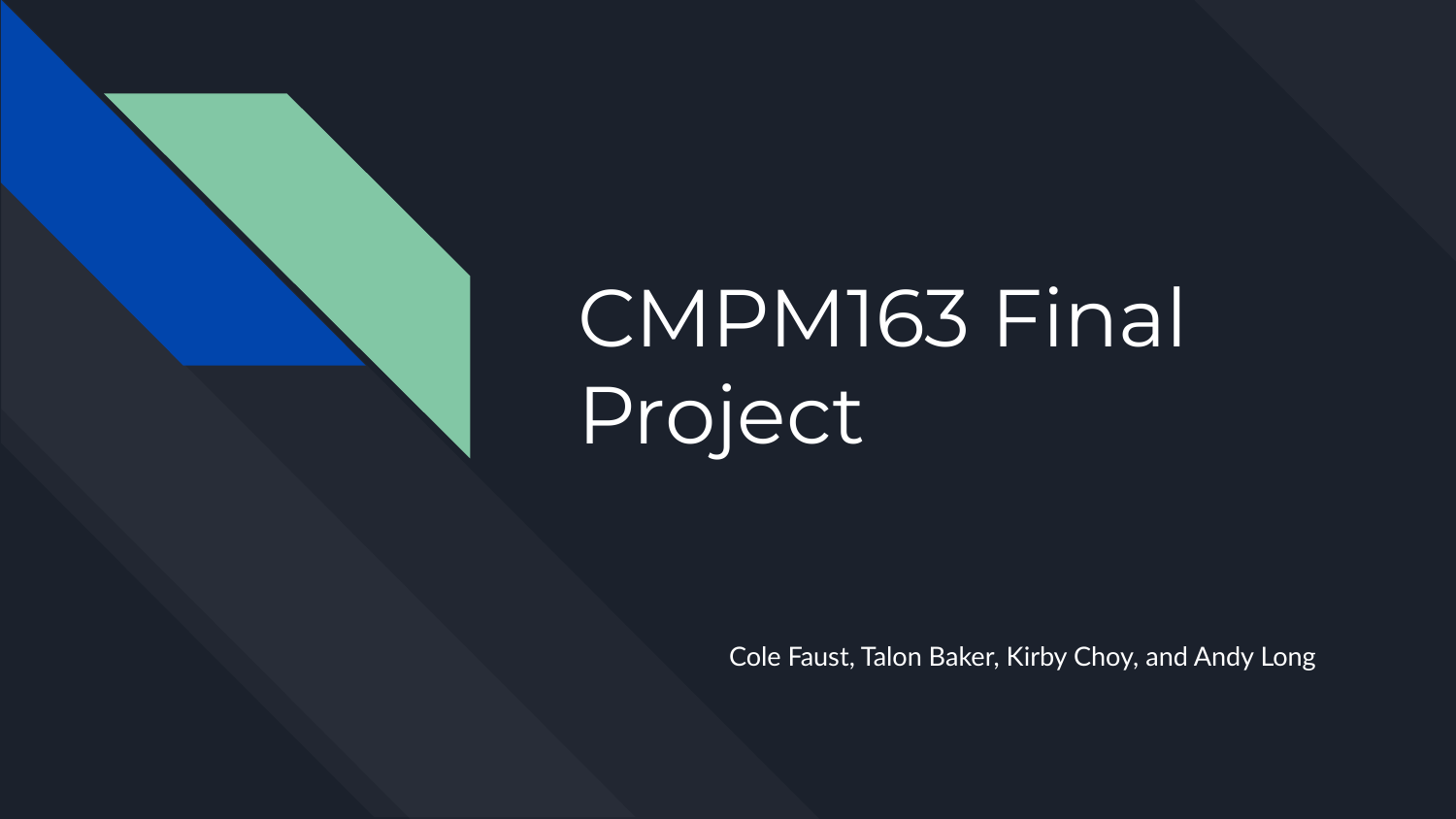

# CMPM163 Final Project
Cole Faust, Talon Baker, Kirby Choy, and Andy Long